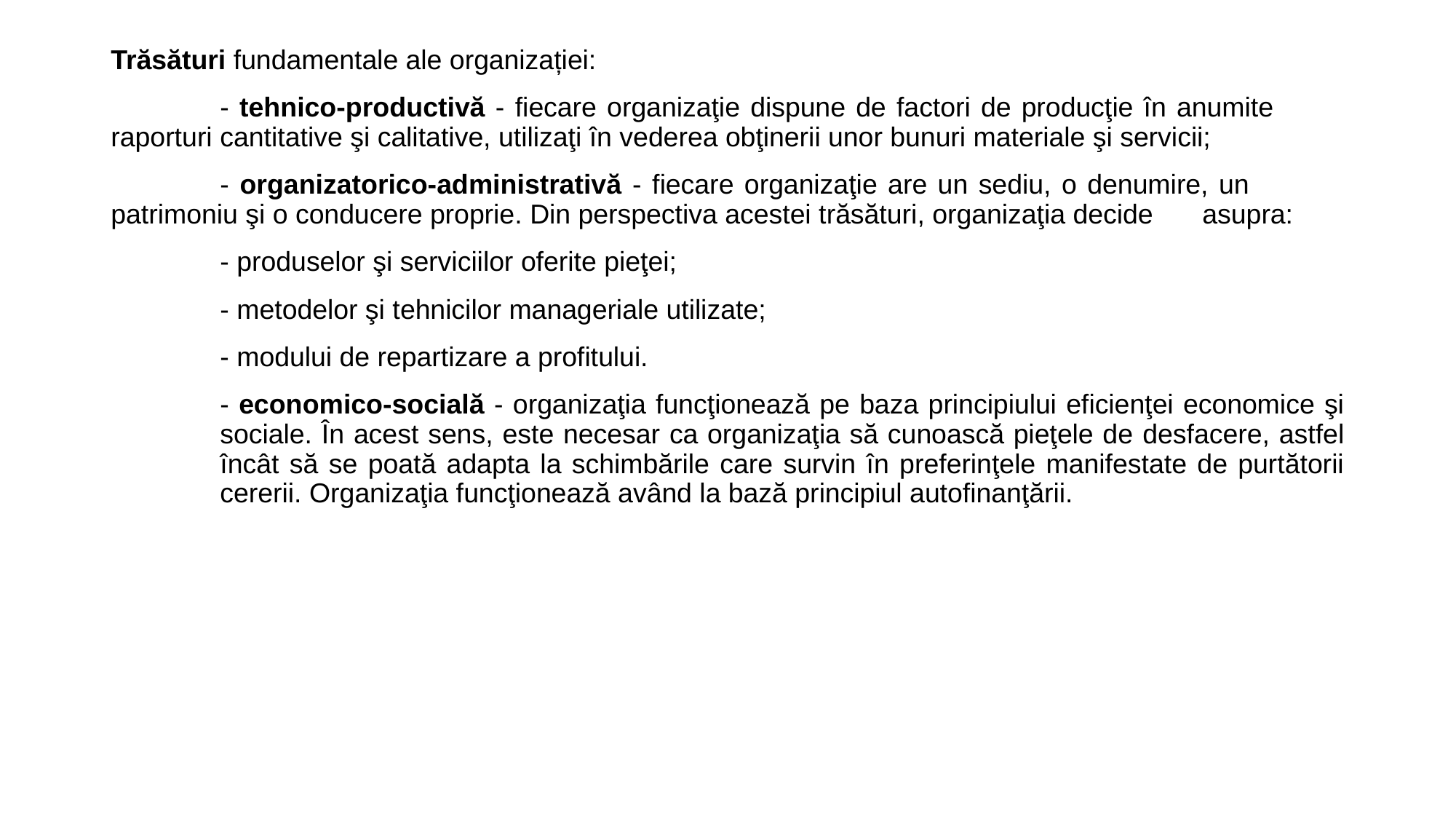

Trăsături fundamentale ale organizației:
	- tehnico-productivă - fiecare organizaţie dispune de factori de producţie în anumite 	raporturi	cantitative şi calitative, utilizaţi în vederea obţinerii unor bunuri materiale şi servicii;
	- organizatorico-administrativă - fiecare organizaţie are un sediu, o denumire, un 	patrimoniu şi o conducere proprie. Din perspectiva acestei trăsături, organizaţia decide 	asupra:
	- produselor şi serviciilor oferite pieţei;
	- metodelor şi tehnicilor manageriale utilizate;
	- modului de repartizare a profitului.
	- economico-socială - organizaţia funcţionează pe baza principiului eficienţei economice şi 	sociale. În acest sens, este necesar ca organizaţia să cunoască pieţele de desfacere, astfel 	încât să se poată adapta la schimbările care survin în preferinţele manifestate de purtătorii 	cererii. Organizaţia funcţionează având la bază principiul autofinanţării.